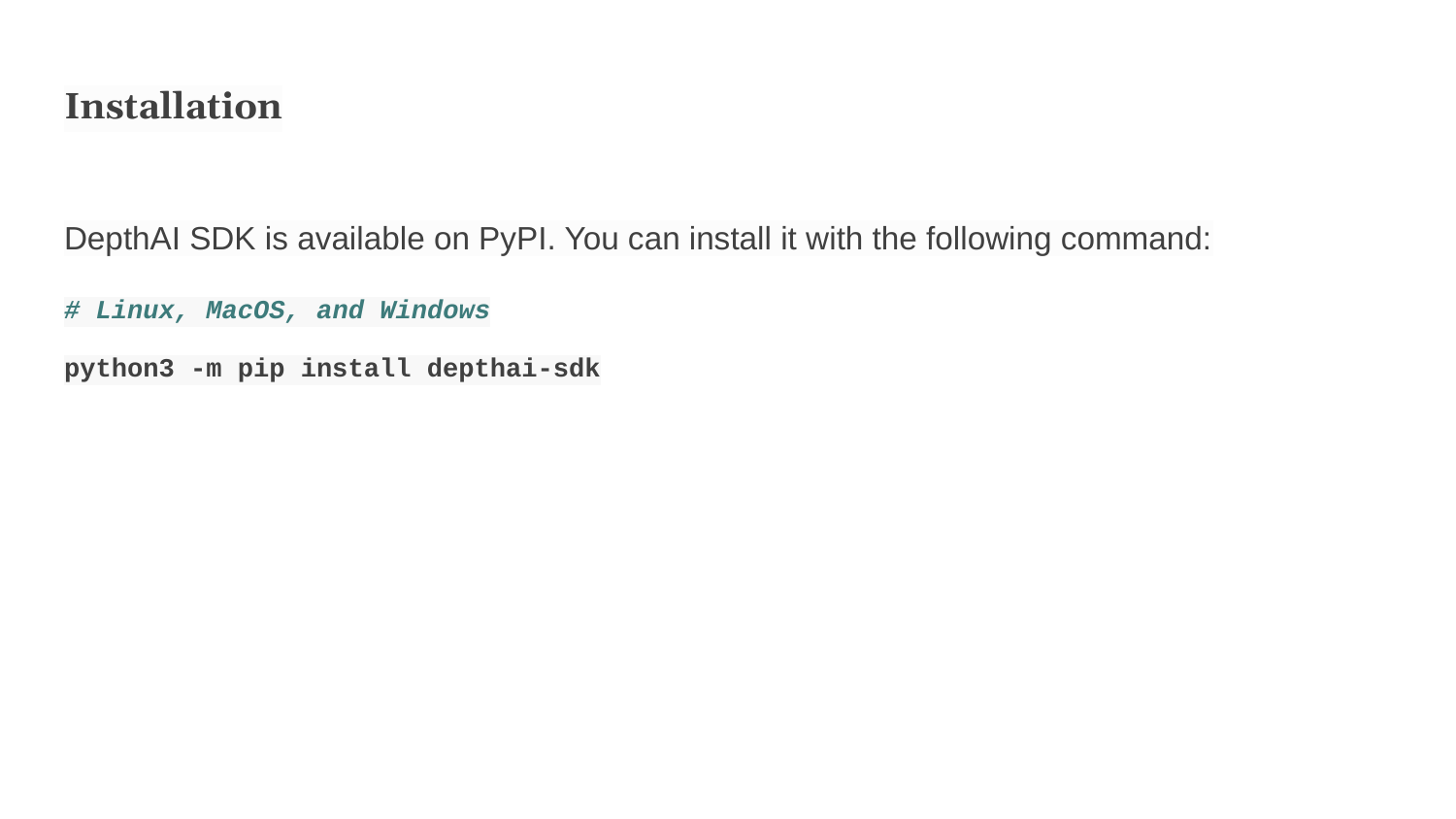

# Installation
DepthAI SDK is available on PyPI. You can install it with the following command:
# Linux, MacOS, and Windows
python3 -m pip install depthai-sdk